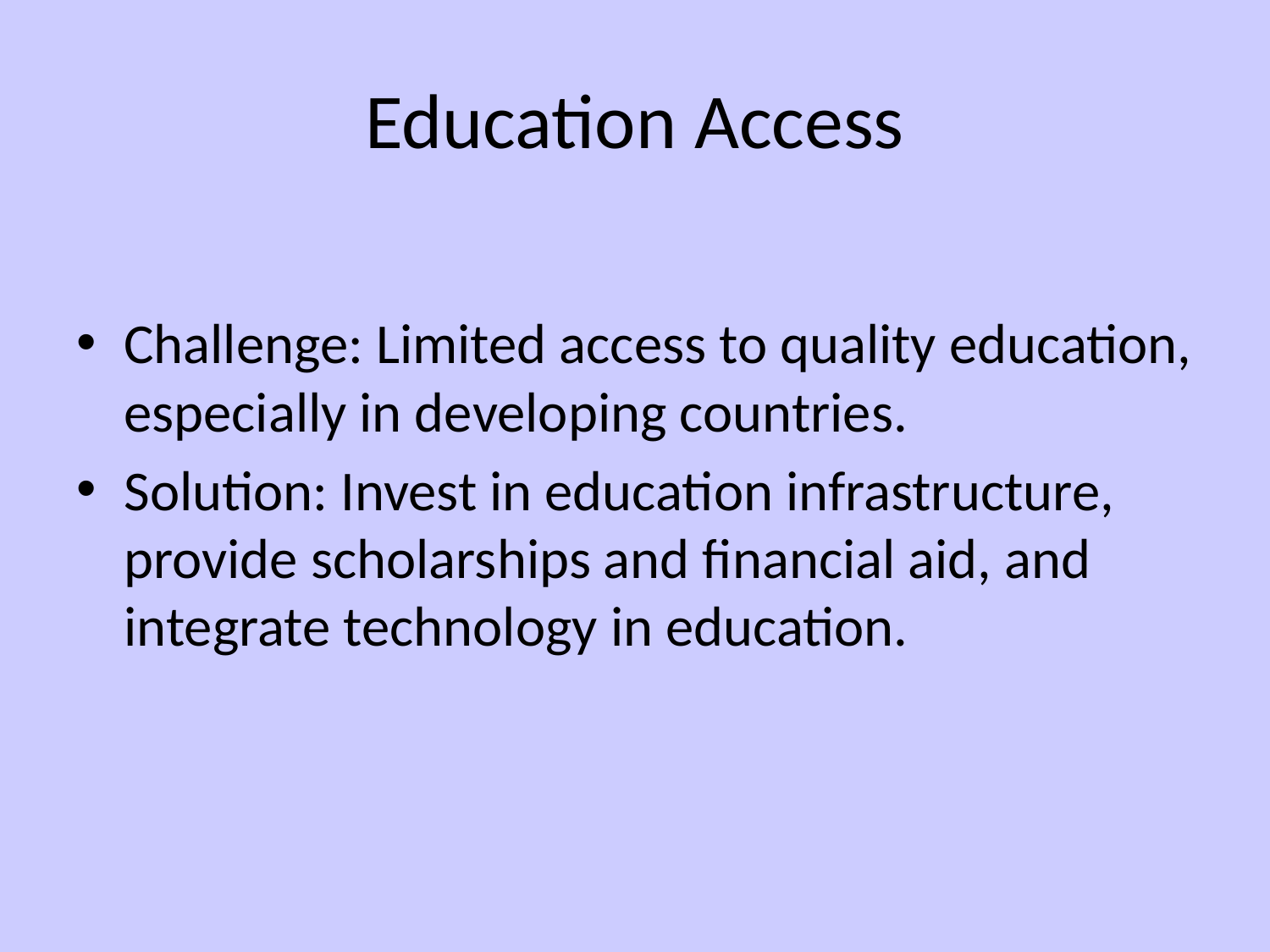

# Education Access

Challenge: Limited access to quality education, especially in developing countries.
Solution: Invest in education infrastructure, provide scholarships and financial aid, and integrate technology in education.